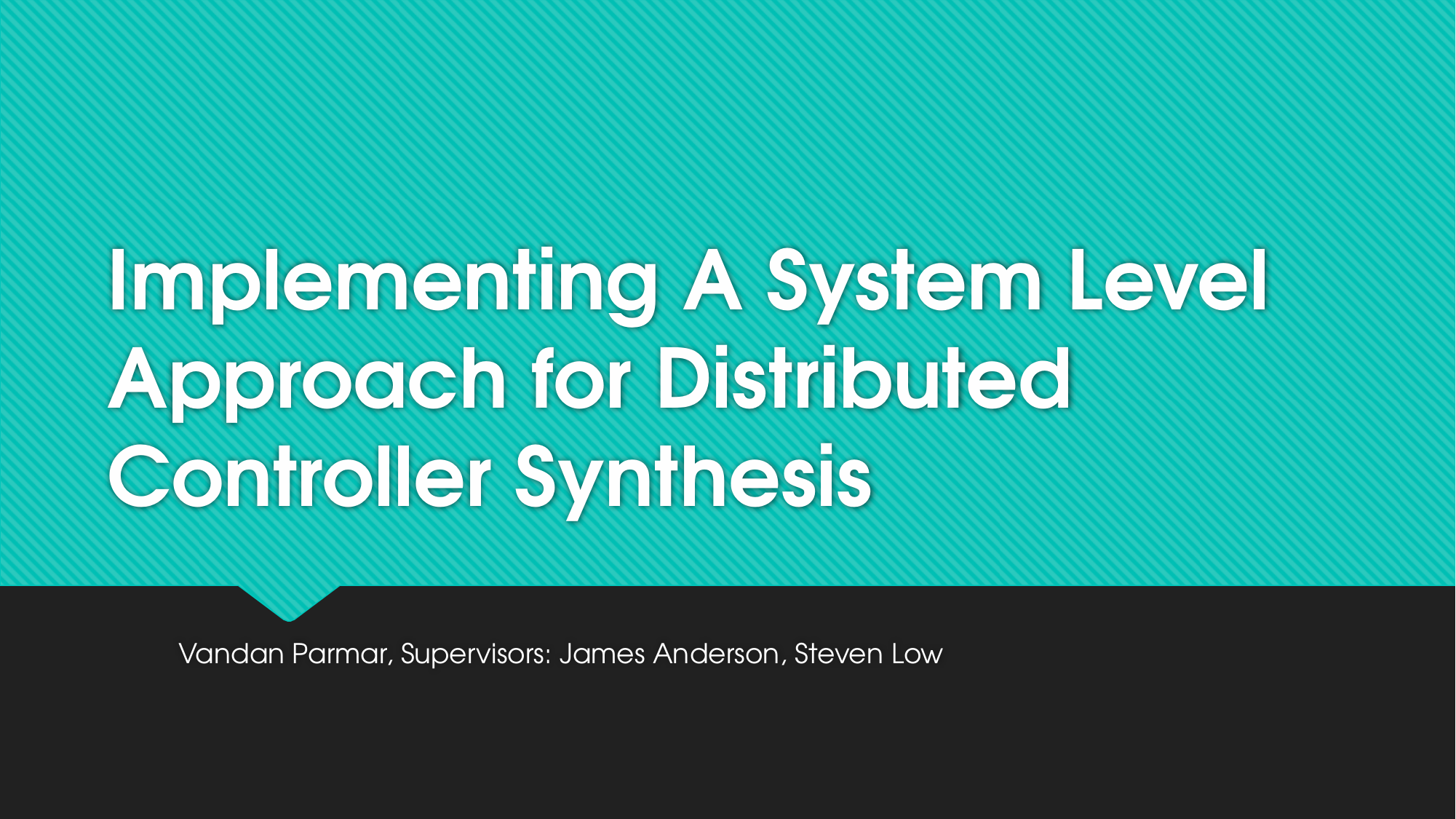

# Implementing A System Level Approach for Distributed Controller Synthesis
Vandan Parmar, Supervisors: James Anderson, Steven Low